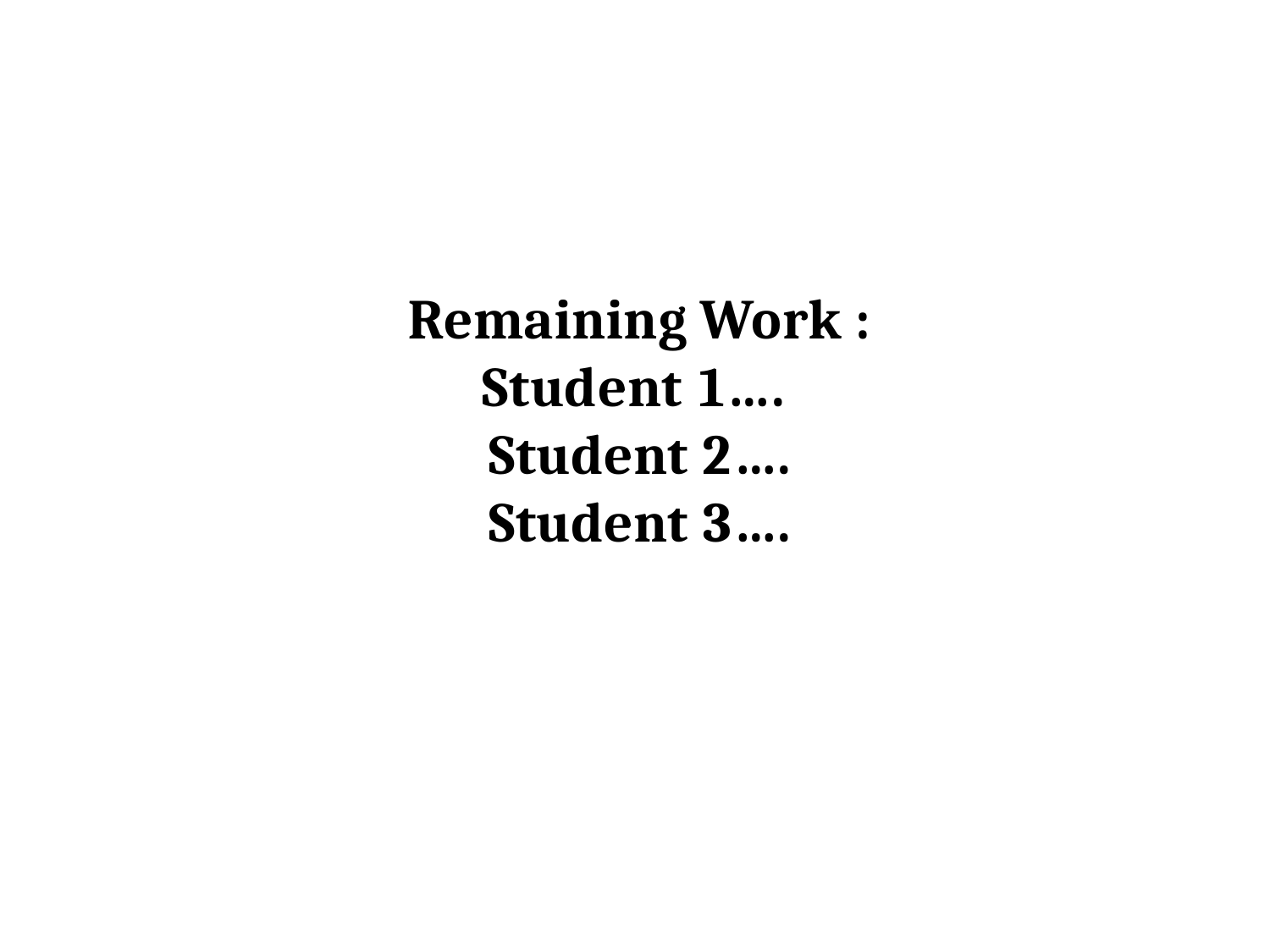

Remaining Work :
Student 1….
Student 2….
Student 3….